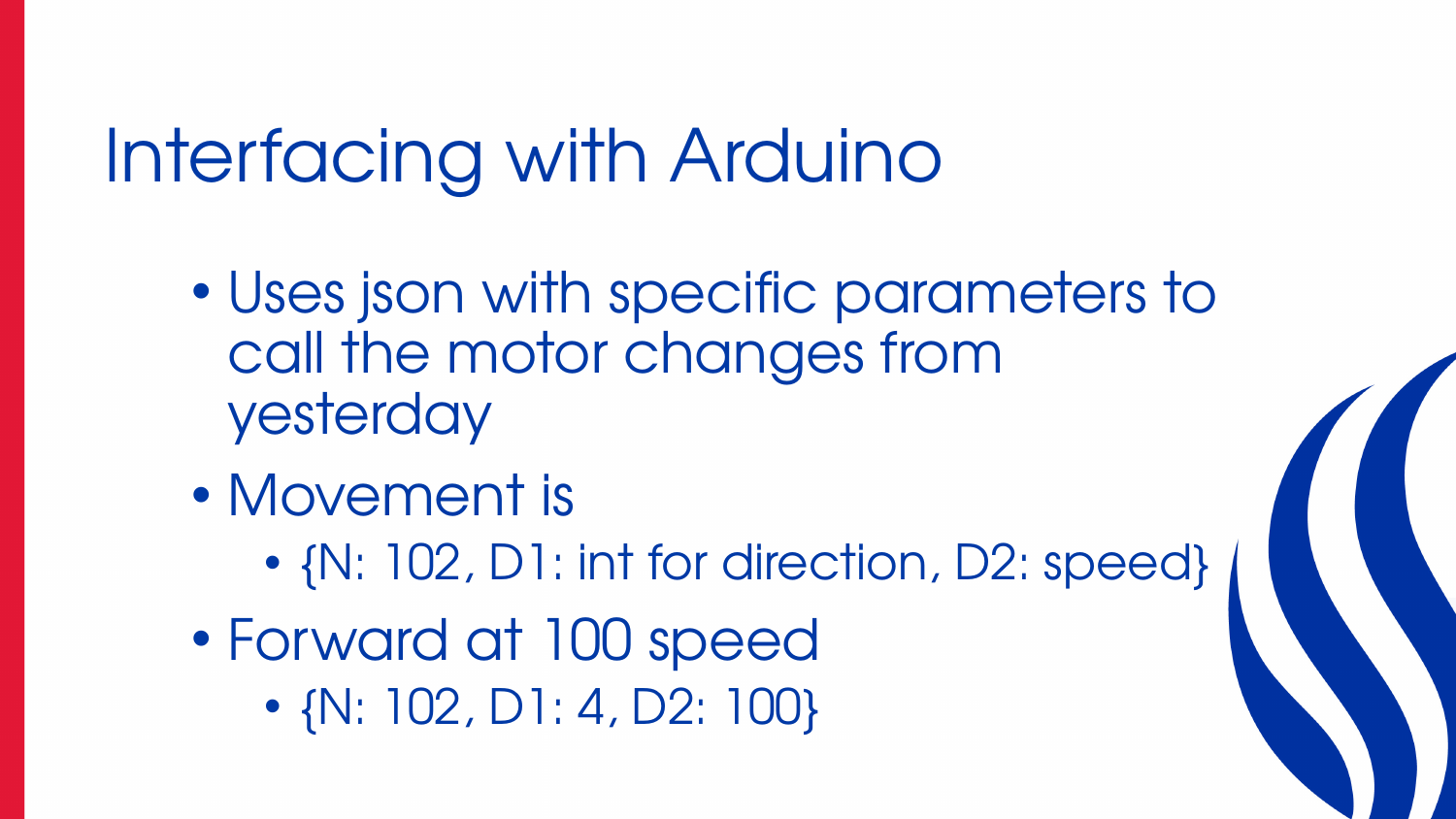

# Interfacing with Arduino
Uses json with specific parameters to call the motor changes from yesterday
Movement is
{N: 102, D1: int for direction, D2: speed}
Forward at 100 speed
{N: 102, D1: 4, D2: 100}